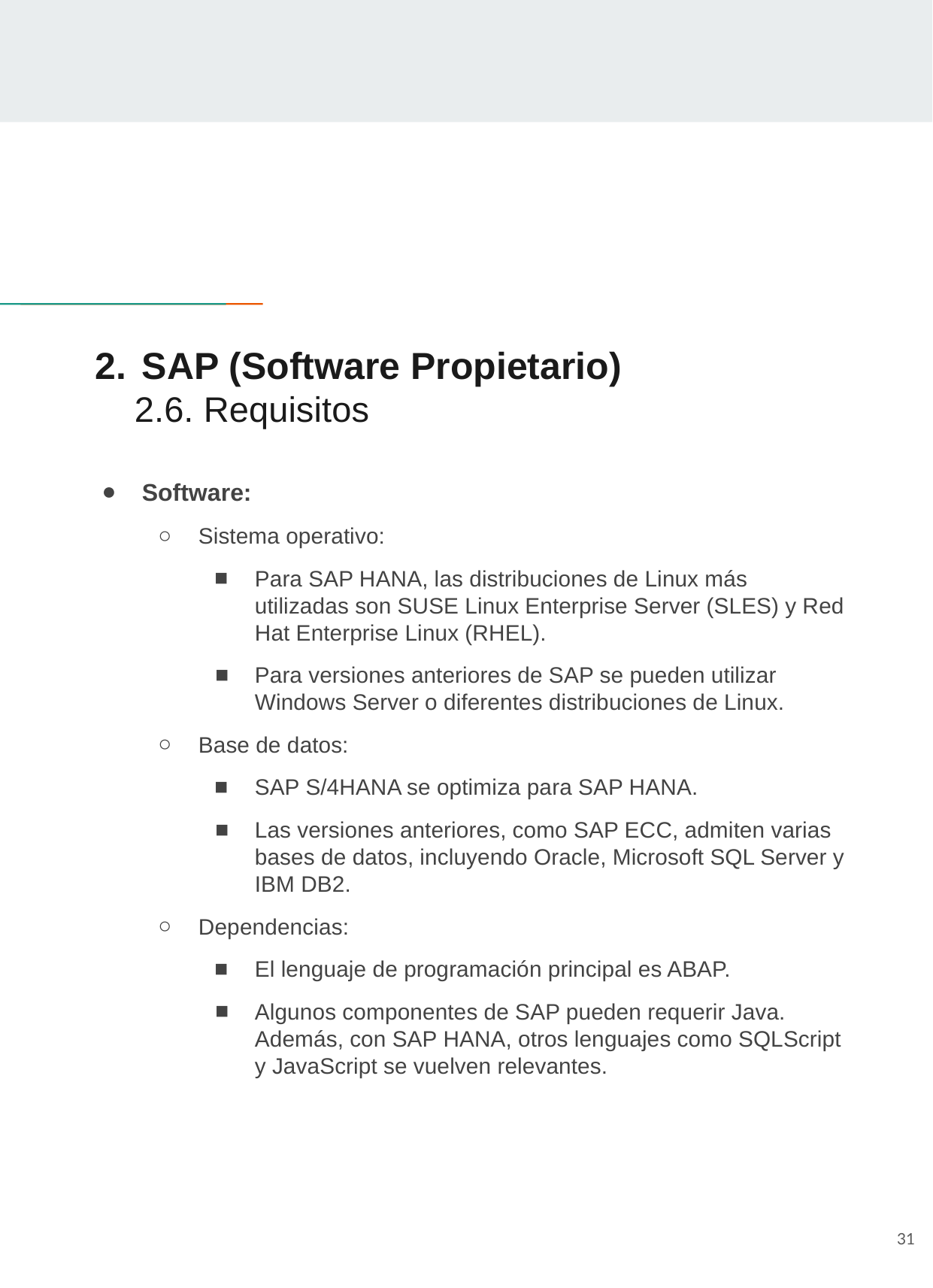

# SAP (Software Propietario)
     2.6. Requisitos

Software:
Sistema operativo:
Para SAP HANA, las distribuciones de Linux más utilizadas son SUSE Linux Enterprise Server (SLES) y Red Hat Enterprise Linux (RHEL).
Para versiones anteriores de SAP se pueden utilizar Windows Server o diferentes distribuciones de Linux.
Base de datos:
SAP S/4HANA se optimiza para SAP HANA.
Las versiones anteriores, como SAP ECC, admiten varias bases de datos, incluyendo Oracle, Microsoft SQL Server y IBM DB2.
Dependencias:
El lenguaje de programación principal es ABAP.
Algunos componentes de SAP pueden requerir Java. Además, con SAP HANA, otros lenguajes como SQLScript y JavaScript se vuelven relevantes.

31